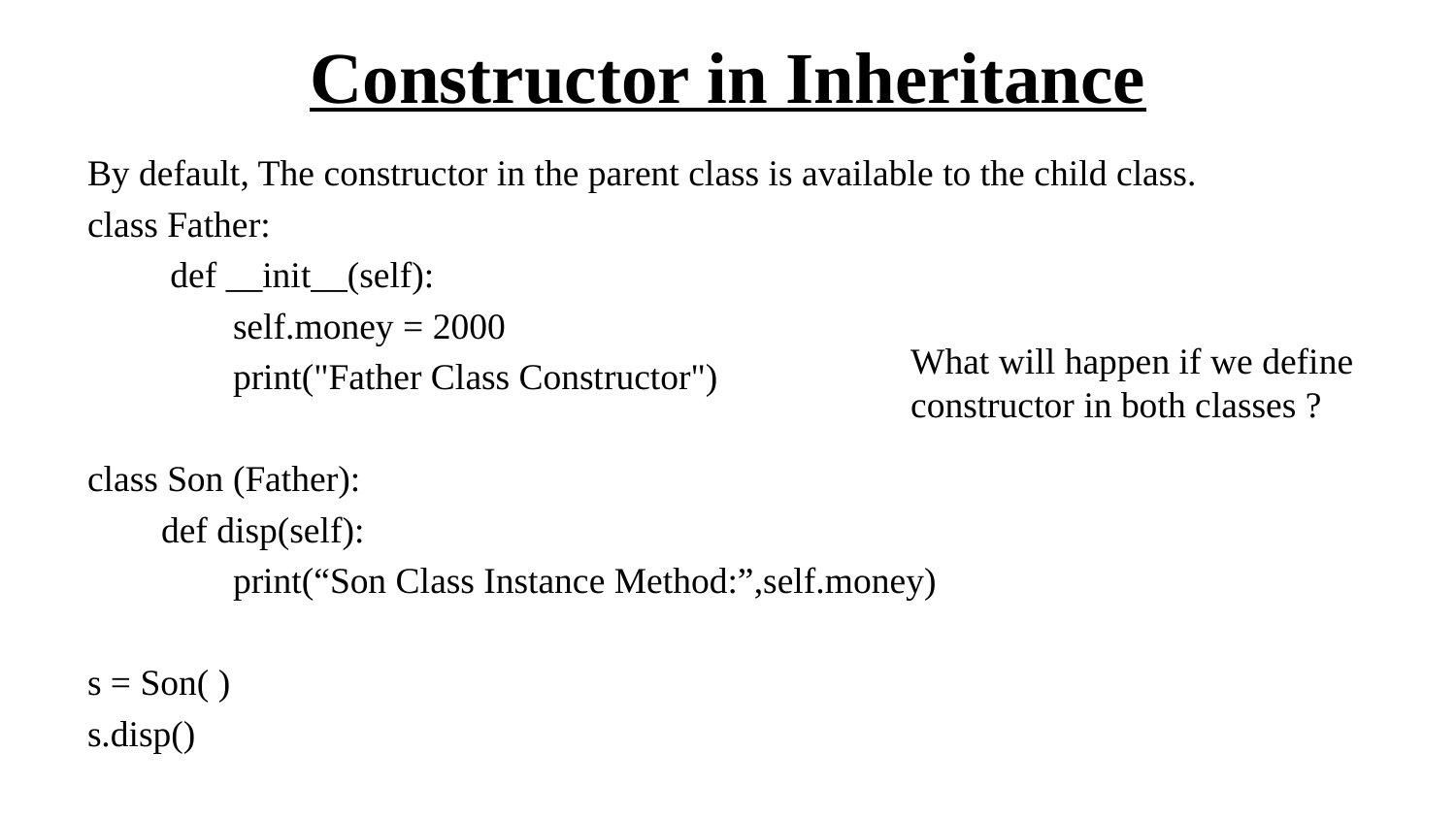

# Constructor in Inheritance
By default, The constructor in the parent class is available to the child class.
class Father:
         def __init__(self):
	self.money = 2000
	print("Father Class Constructor")

class Son (Father):
        def disp(self):
	print(“Son Class Instance Method:”,self.money)

s = Son( )
s.disp()
What will happen if we define
constructor in both classes ?